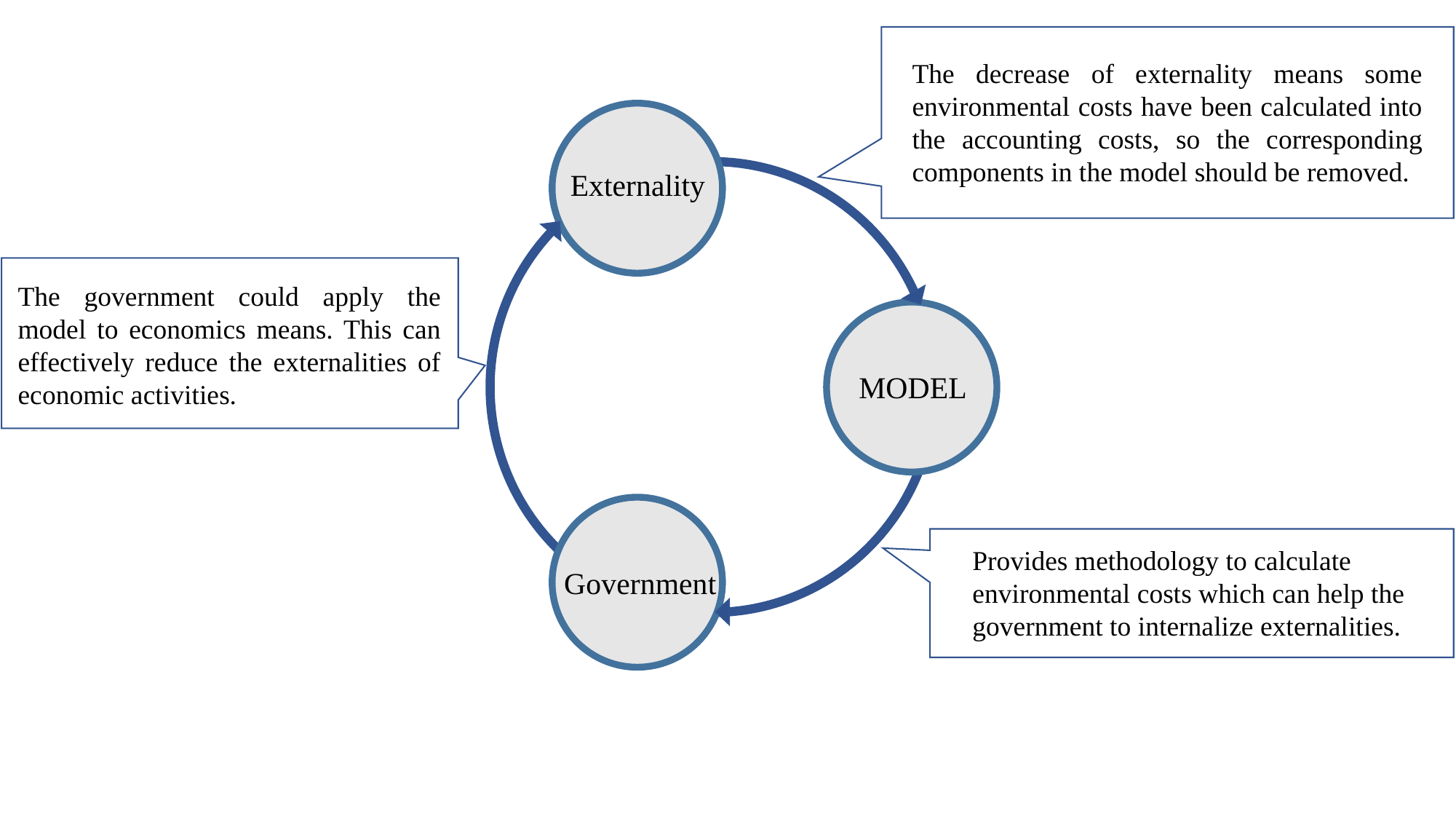

The decrease of externality means some environmental costs have been calculated into the accounting costs, so the corresponding components in the model should be removed.

MODEL

Government

Externality

The government could apply the model to economics means. This can effectively reduce the externalities of economic activities.

Provides methodology to calculate environmental costs which can help the government to internalize externalities.